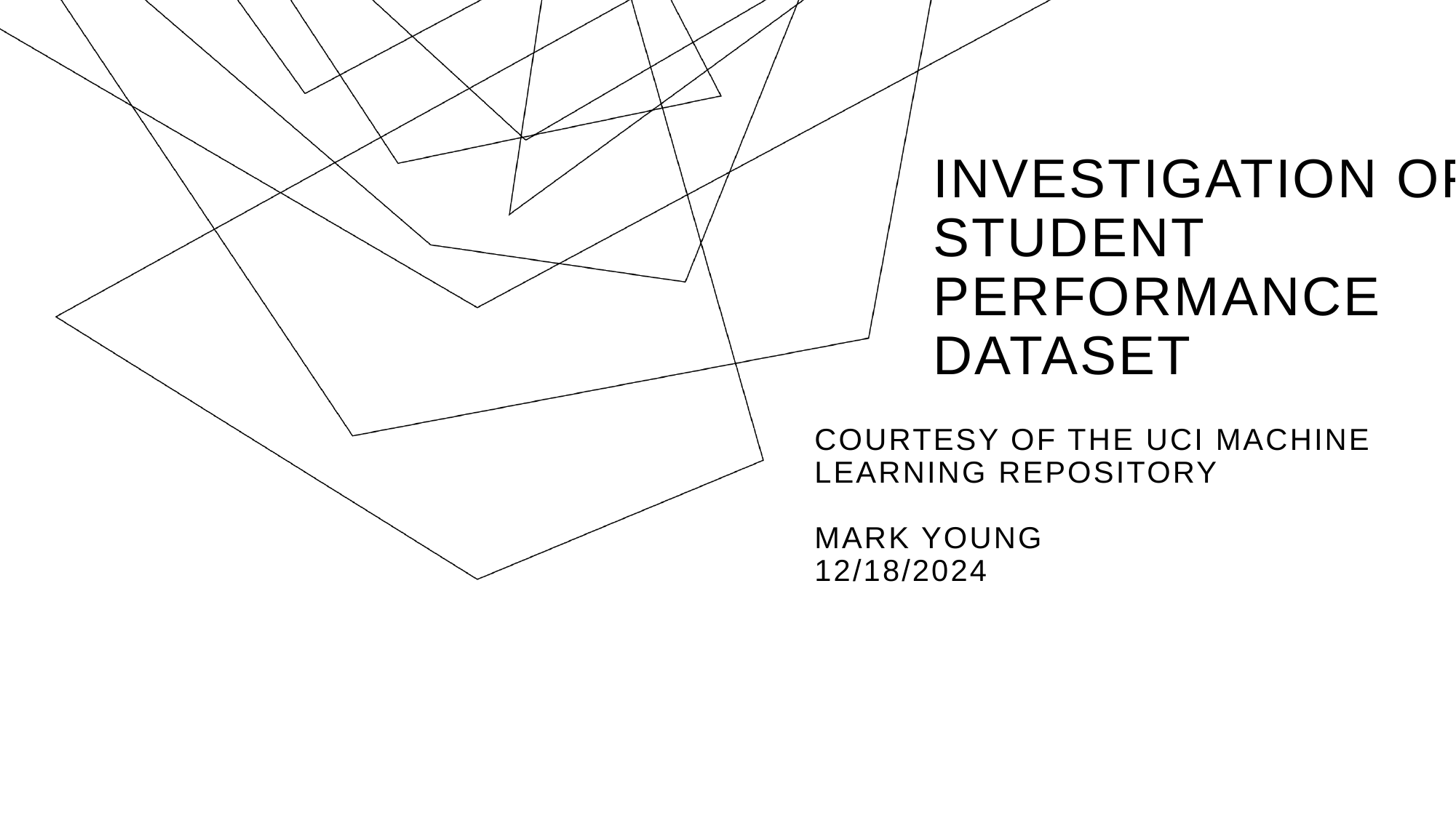

# Investigation of Student Performance dataset
Courtesy of the UCI Machine Learning Repository

Mark Young
12/18/2024